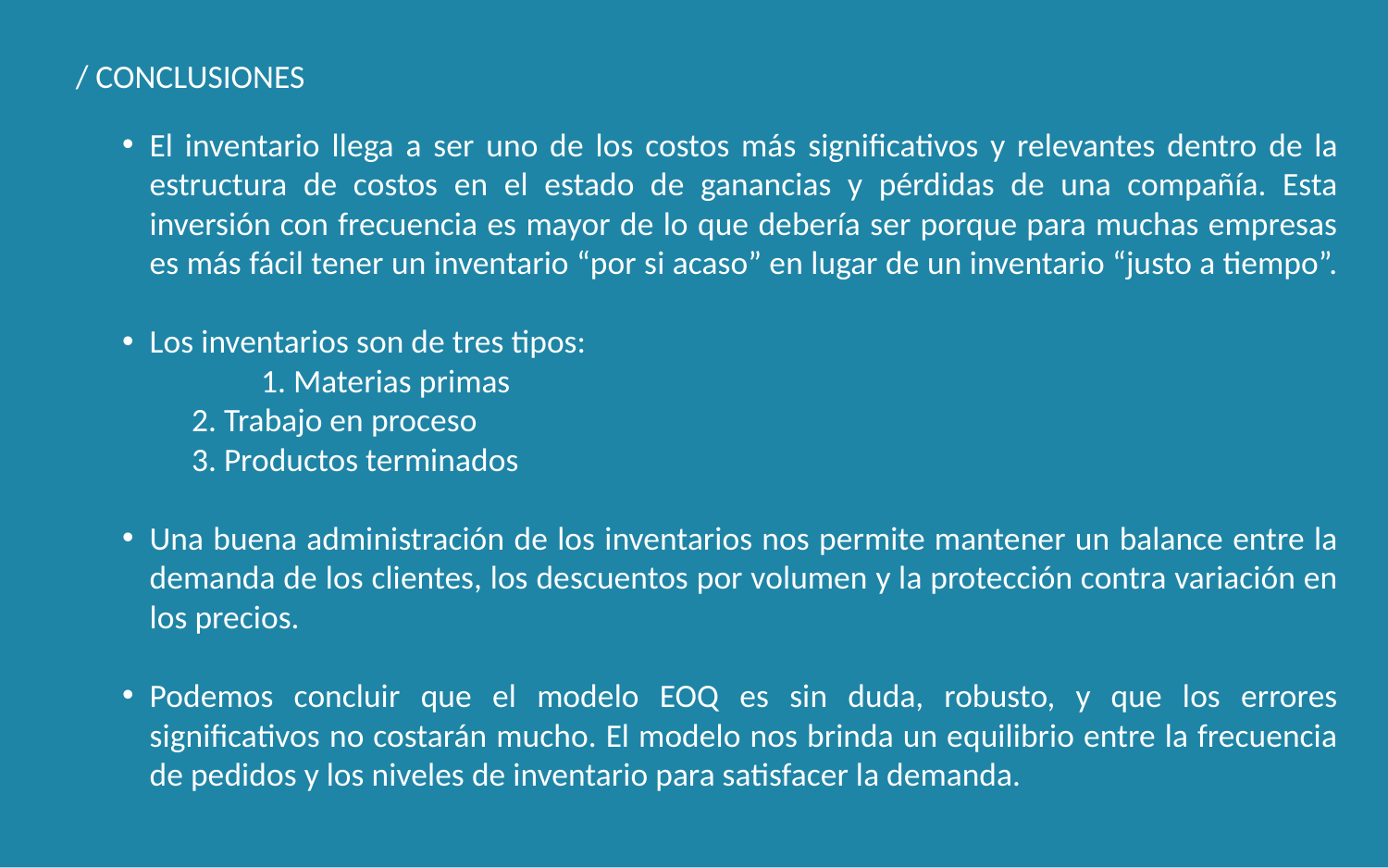

/ CONCLUSIONES
El inventario llega a ser uno de los costos más significativos y relevantes dentro de la estructura de costos en el estado de ganancias y pérdidas de una compañía. Esta inversión con frecuencia es mayor de lo que debería ser porque para muchas empresas es más fácil tener un inventario “por si acaso” en lugar de un inventario “justo a tiempo”.

Los inventarios son de tres tipos:
	1. Materias primas
2. Trabajo en proceso
3. Productos terminados

Una buena administración de los inventarios nos permite mantener un balance entre la demanda de los clientes, los descuentos por volumen y la protección contra variación en los precios.

Podemos concluir que el modelo EOQ es sin duda, robusto, y que los errores significativos no costarán mucho. El modelo nos brinda un equilibrio entre la frecuencia de pedidos y los niveles de inventario para satisfacer la demanda.